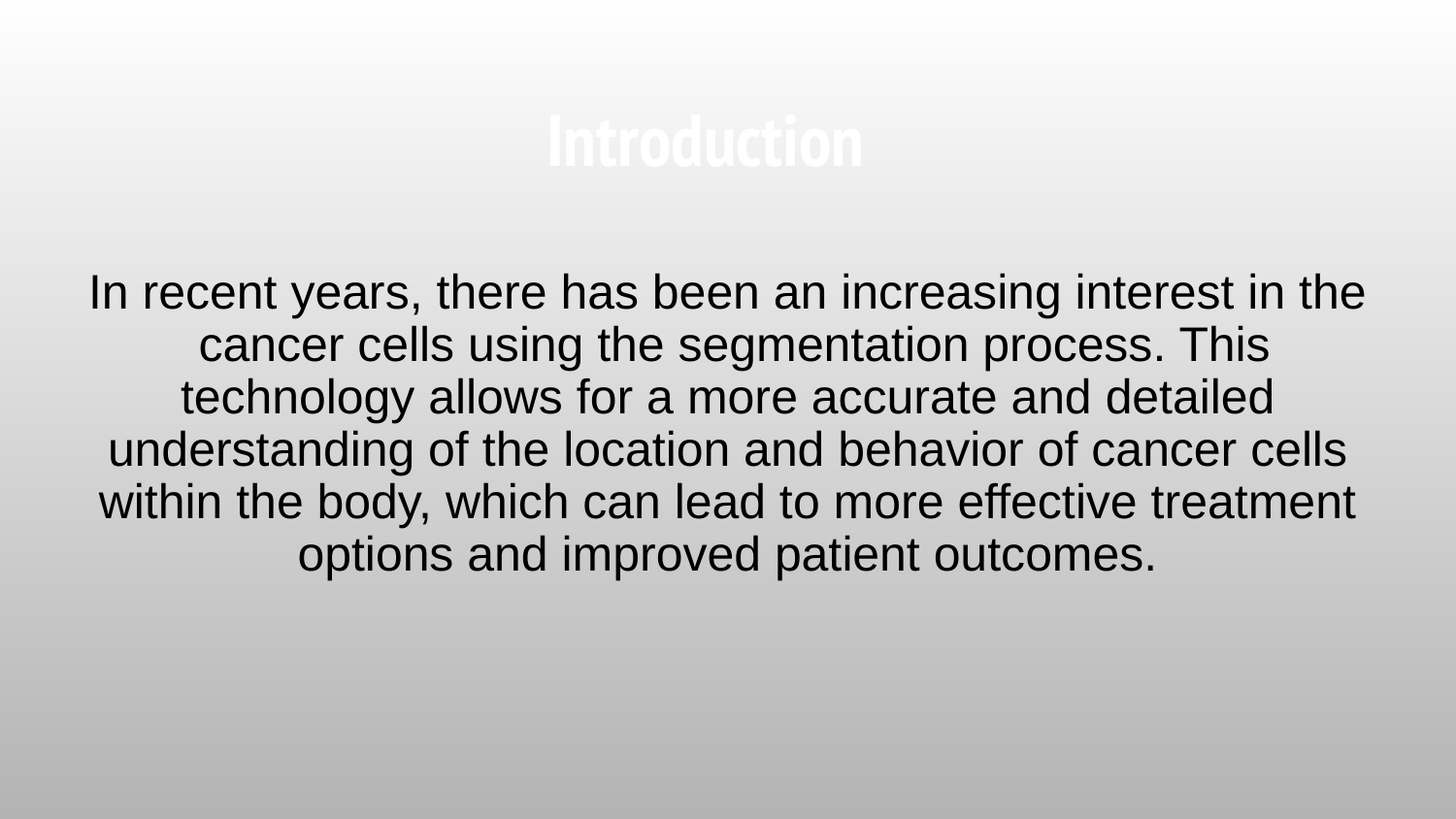

Introduction
In recent years, there has been an increasing interest in the  cancer cells using the segmentation process. This technology allows for a more accurate and detailed understanding of the location and behavior of cancer cells within the body, which can lead to more effective treatment options and improved patient outcomes.